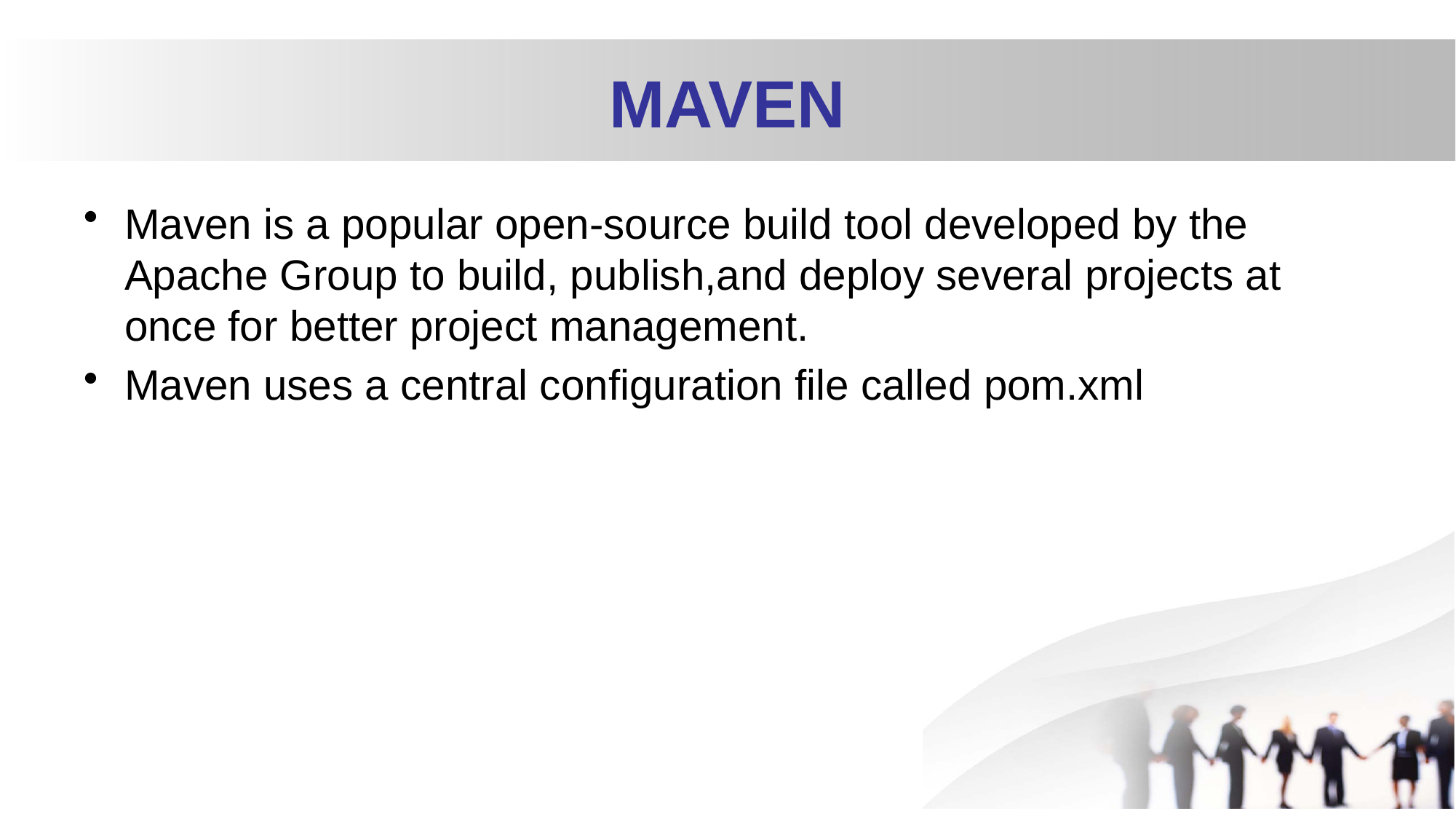

# MAVEN
Maven is a popular open-source build tool developed by the Apache Group to build, publish,and deploy several projects at once for better project management.
Maven uses a central configuration file called pom.xml